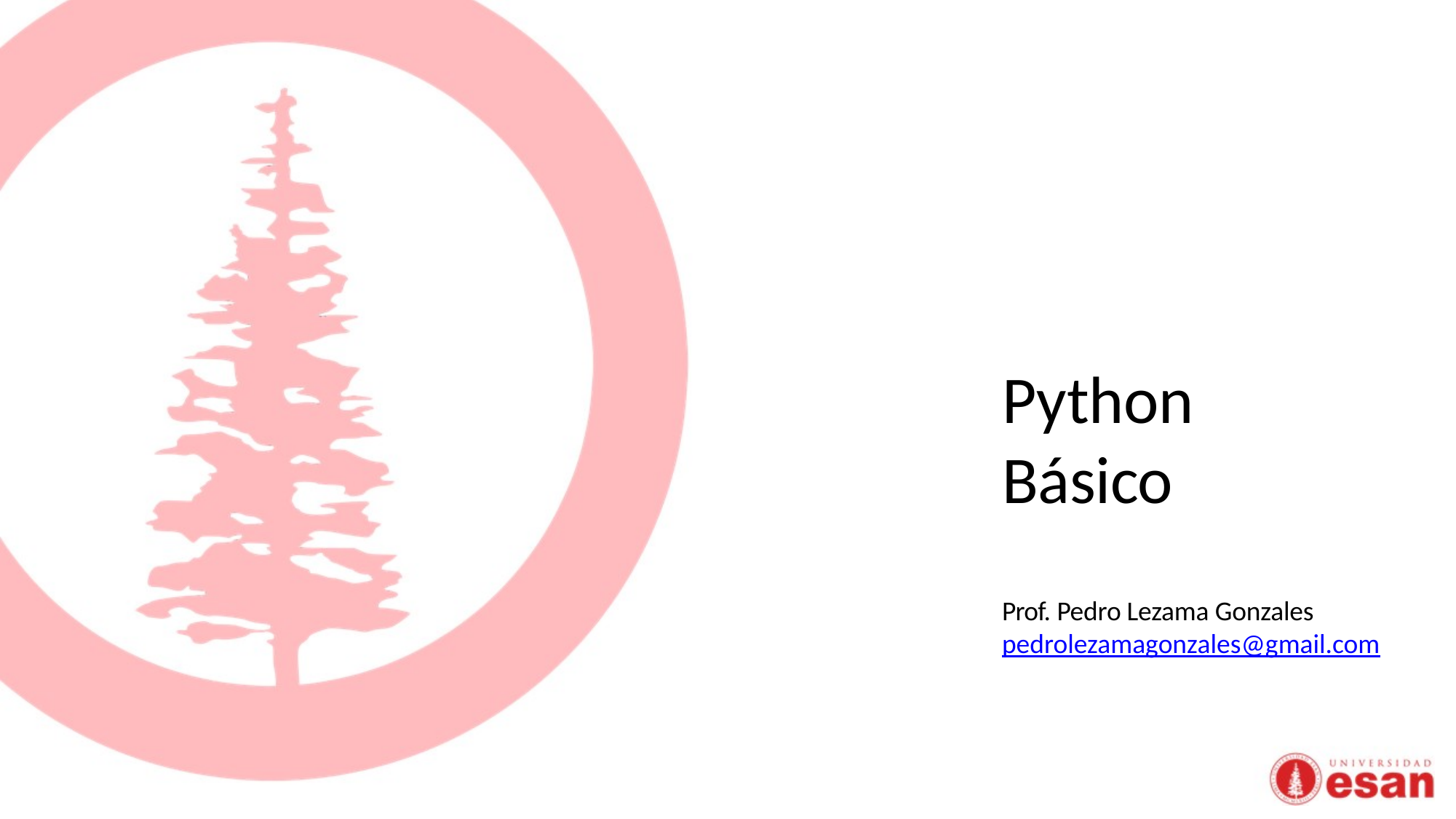

Python Básico
Prof. Pedro Lezama Gonzales pedrolezamagonzales@gmail.com